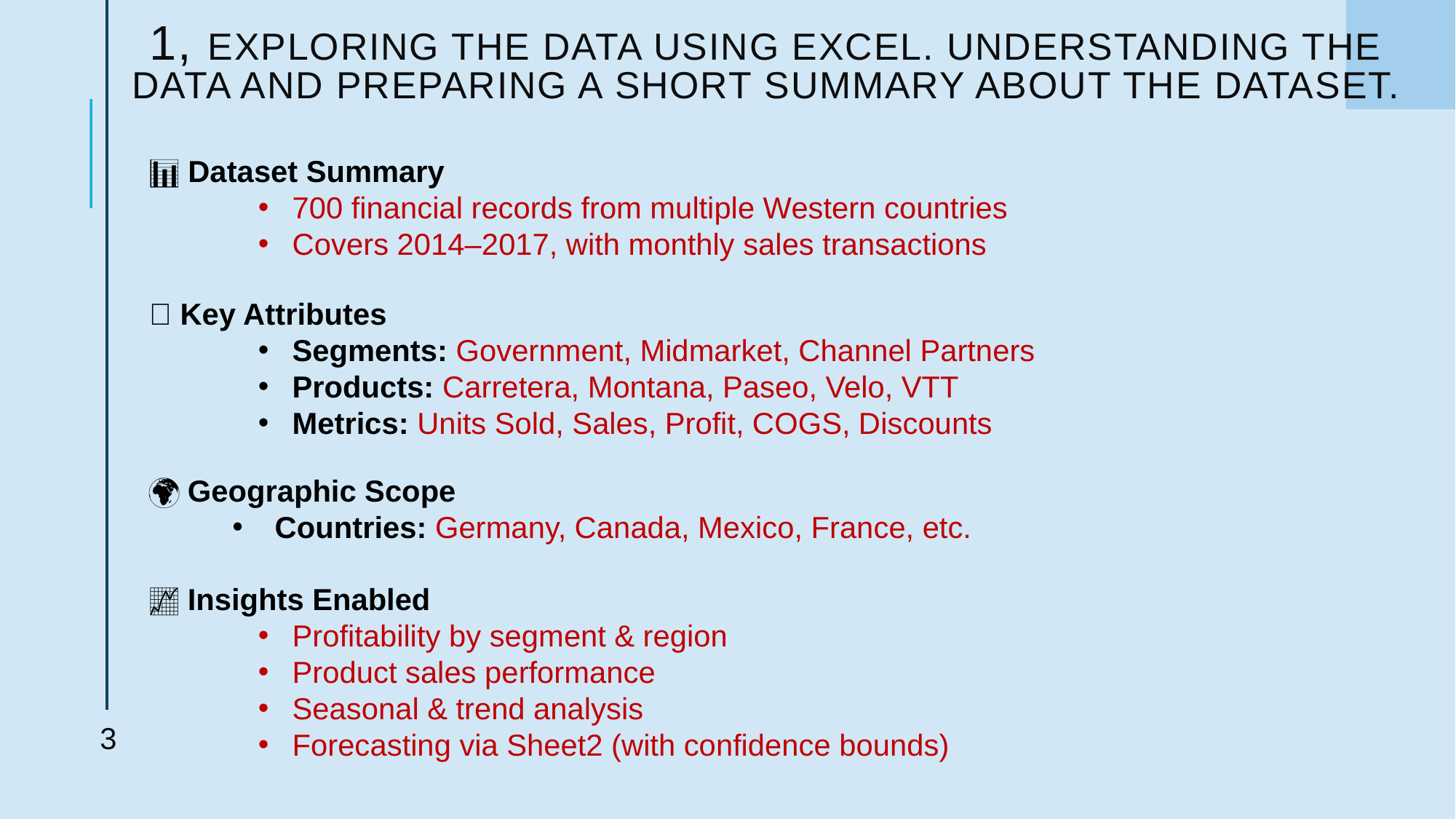

# 1, Exploring the Data using Excel. Understanding the data and preparing a short summary about the dataset.
📊 Dataset Summary
700 financial records from multiple Western countries
Covers 2014–2017, with monthly sales transactions
🧾 Key Attributes
Segments: Government, Midmarket, Channel Partners
Products: Carretera, Montana, Paseo, Velo, VTT
Metrics: Units Sold, Sales, Profit, COGS, Discounts
🌍 Geographic Scope
  Countries: Germany, Canada, Mexico, France, etc.
📈 Insights Enabled
Profitability by segment & region
Product sales performance
Seasonal & trend analysis
Forecasting via Sheet2 (with confidence bounds)
3